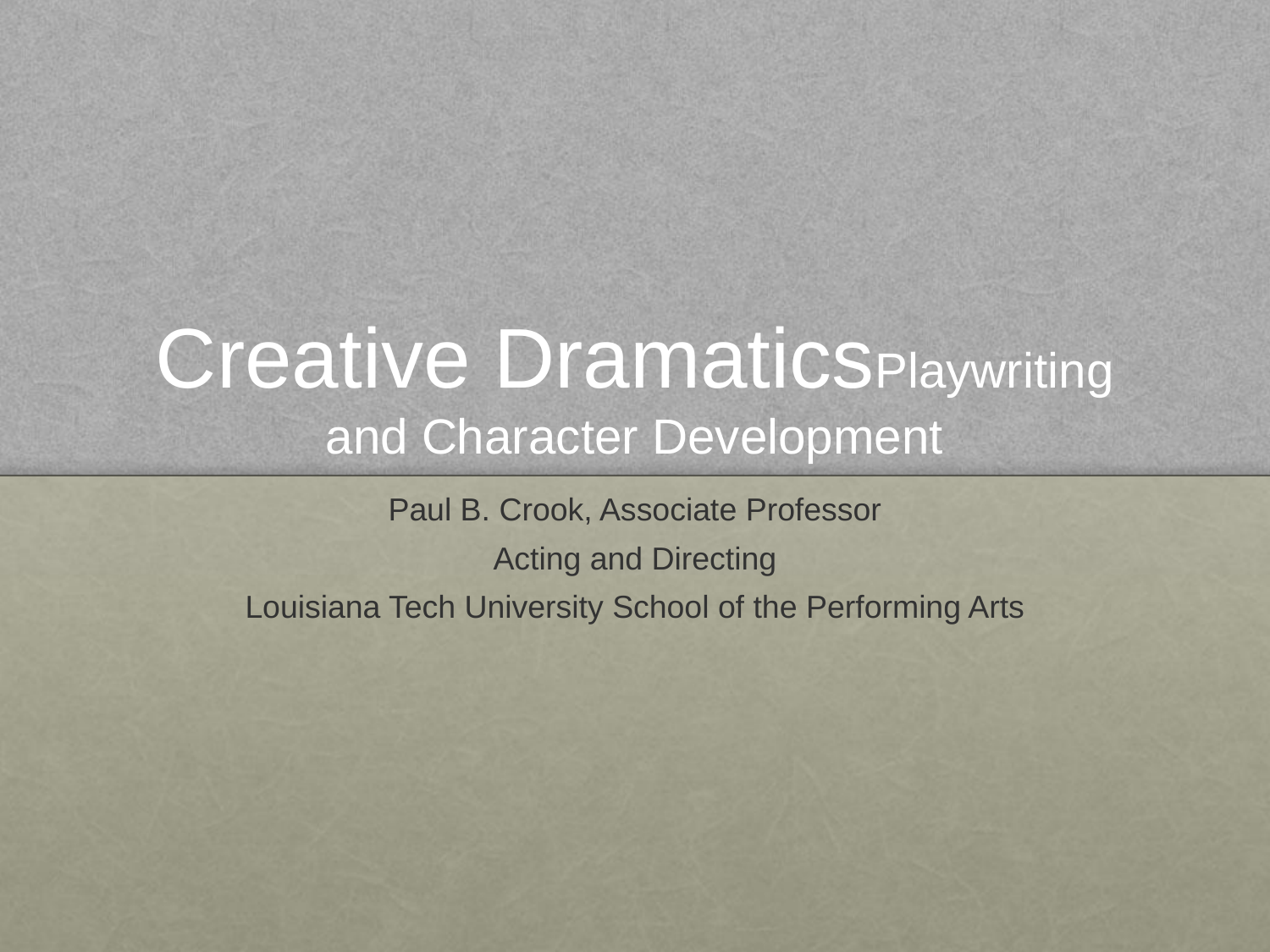

# Creative DramaticsPlaywriting and Character Development
Paul B. Crook, Associate Professor
Acting and Directing
Louisiana Tech University School of the Performing Arts